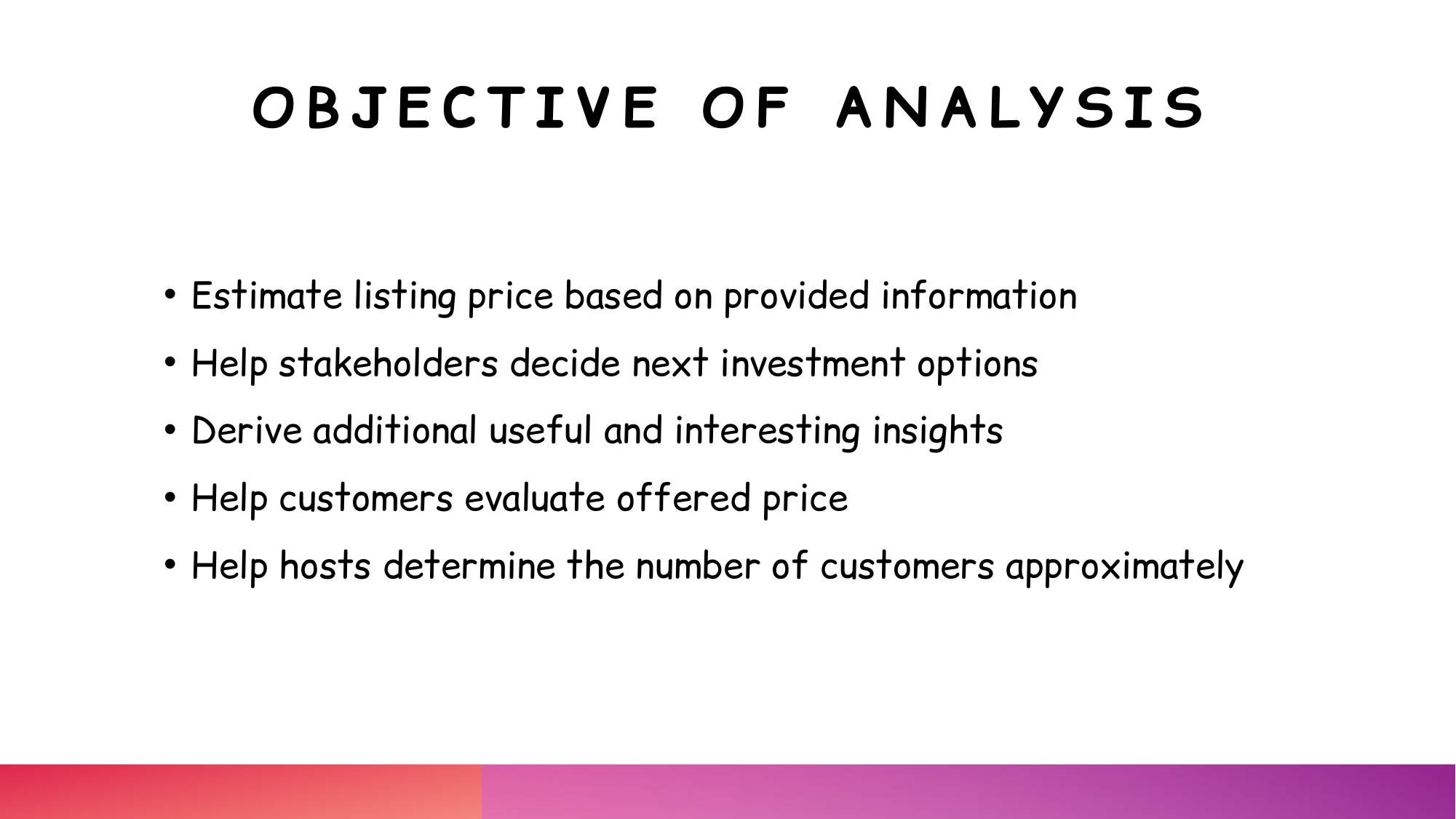

# OBJECTIVE OF ANALYSIS

Estimate listing price based on provided information
Help stakeholders decide next investment options
Derive additional useful and interesting insights
Help customers evaluate offered price
Help hosts determine the number of customers approximately